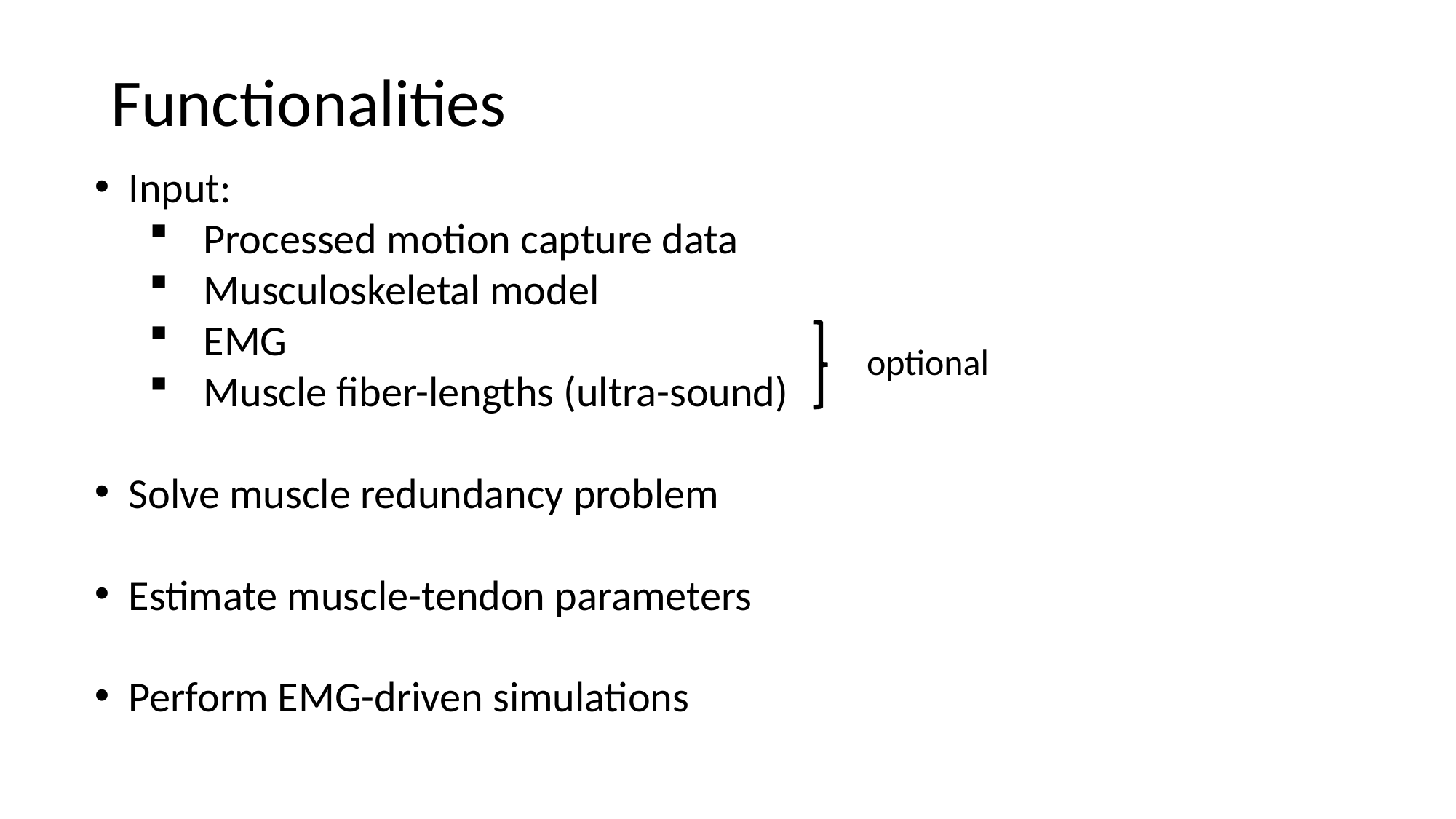

# Functionalities
Input:
Processed motion capture data
Musculoskeletal model
EMG
Muscle fiber-lengths (ultra-sound)

Solve muscle redundancy problem

Estimate muscle-tendon parameters

Perform EMG-driven simulations

optional